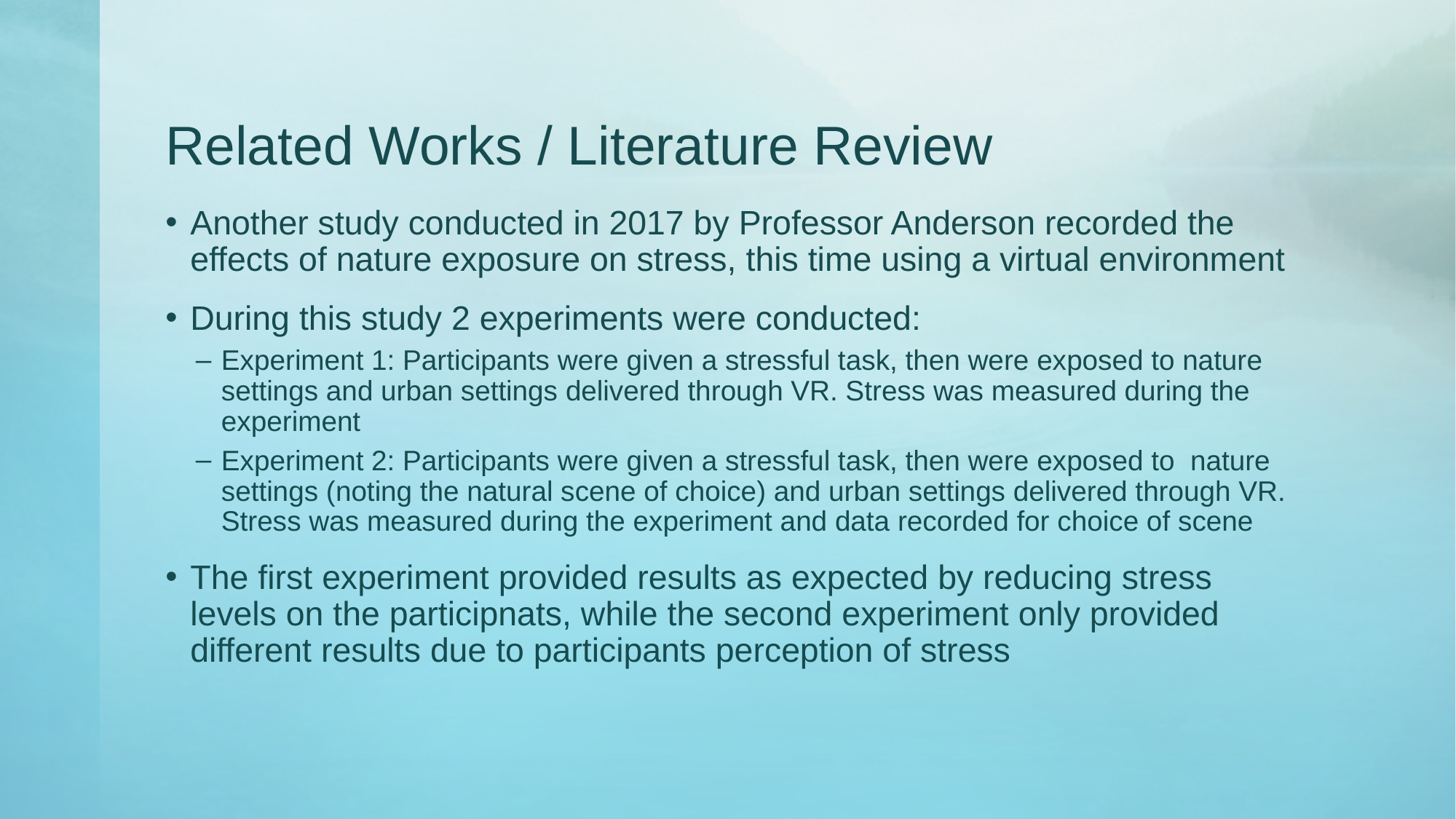

# Related Works / Literature Review
Another study conducted in 2017 by Professor Anderson recorded the effects of nature exposure on stress, this time using a virtual environment
During this study 2 experiments were conducted:
Experiment 1: Participants were given a stressful task, then were exposed to nature settings and urban settings delivered through VR. Stress was measured during the experiment
Experiment 2: Participants were given a stressful task, then were exposed to  nature settings (noting the natural scene of choice) and urban settings delivered through VR. Stress was measured during the experiment and data recorded for choice of scene
The first experiment provided results as expected by reducing stress levels on the participnats, while the second experiment only provided different results due to participants perception of stress